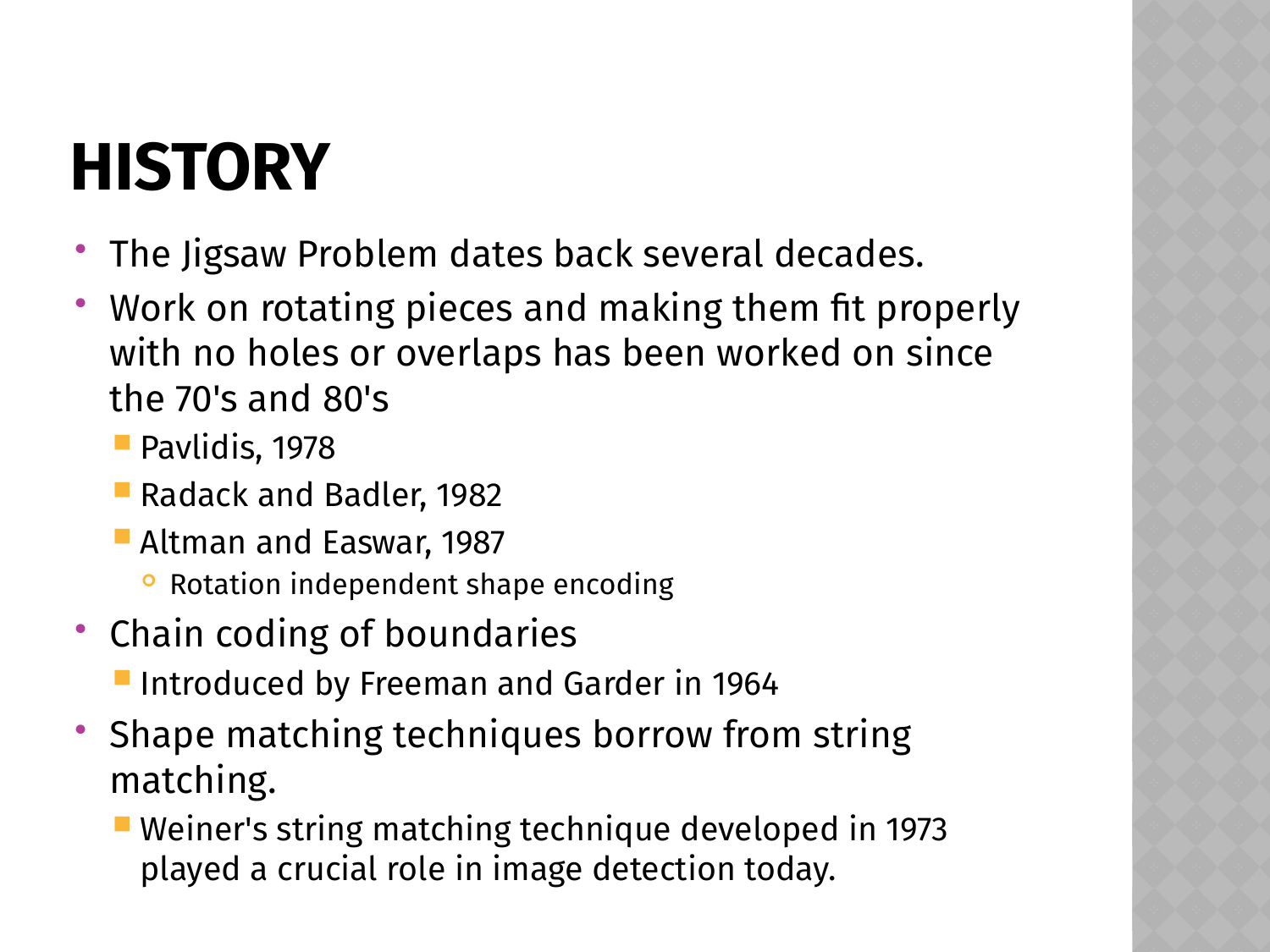

# History
The Jigsaw Problem dates back several decades.
Work on rotating pieces and making them fit properly with no holes or overlaps has been worked on since the 70's and 80's
Pavlidis, 1978
Radack and Badler, 1982
Altman and Easwar, 1987
Rotation independent shape encoding
Chain coding of boundaries
Introduced by Freeman and Garder in 1964
Shape matching techniques borrow from string matching.
Weiner's string matching technique developed in 1973 played a crucial role in image detection today.